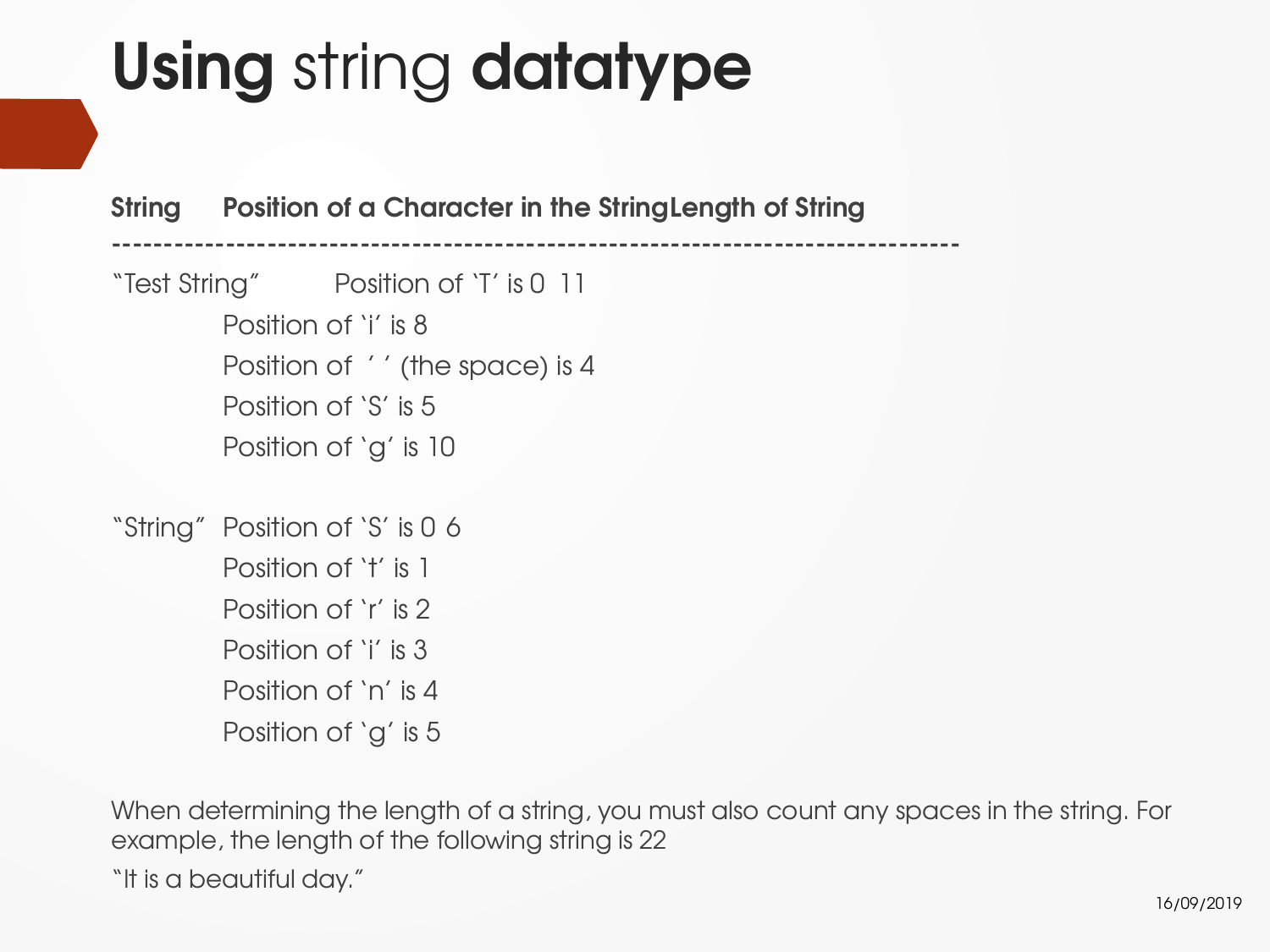

# Using string datatype
String		Position of a Character in the String	Length of String
----------------------------------------------------------------------------------
“Test String”	Position of ‘T’ is 0					11
			Position of ‘i’ is 8
			Position of  ’ ’ (the space) is 4
			Position of ‘S’ is 5
			Position of ‘g’ is 10

“String”		Position of ‘S’ is 0					6
			Position of ‘t’ is 1
			Position of ‘r’ is 2
			Position of ‘i’ is 3
			Position of ‘n’ is 4
			Position of ‘g’ is 5

When determining the length of a string, you must also count any spaces in the string. For example, the length of the following string is 22
“It is a beautiful day.”
16/09/2019